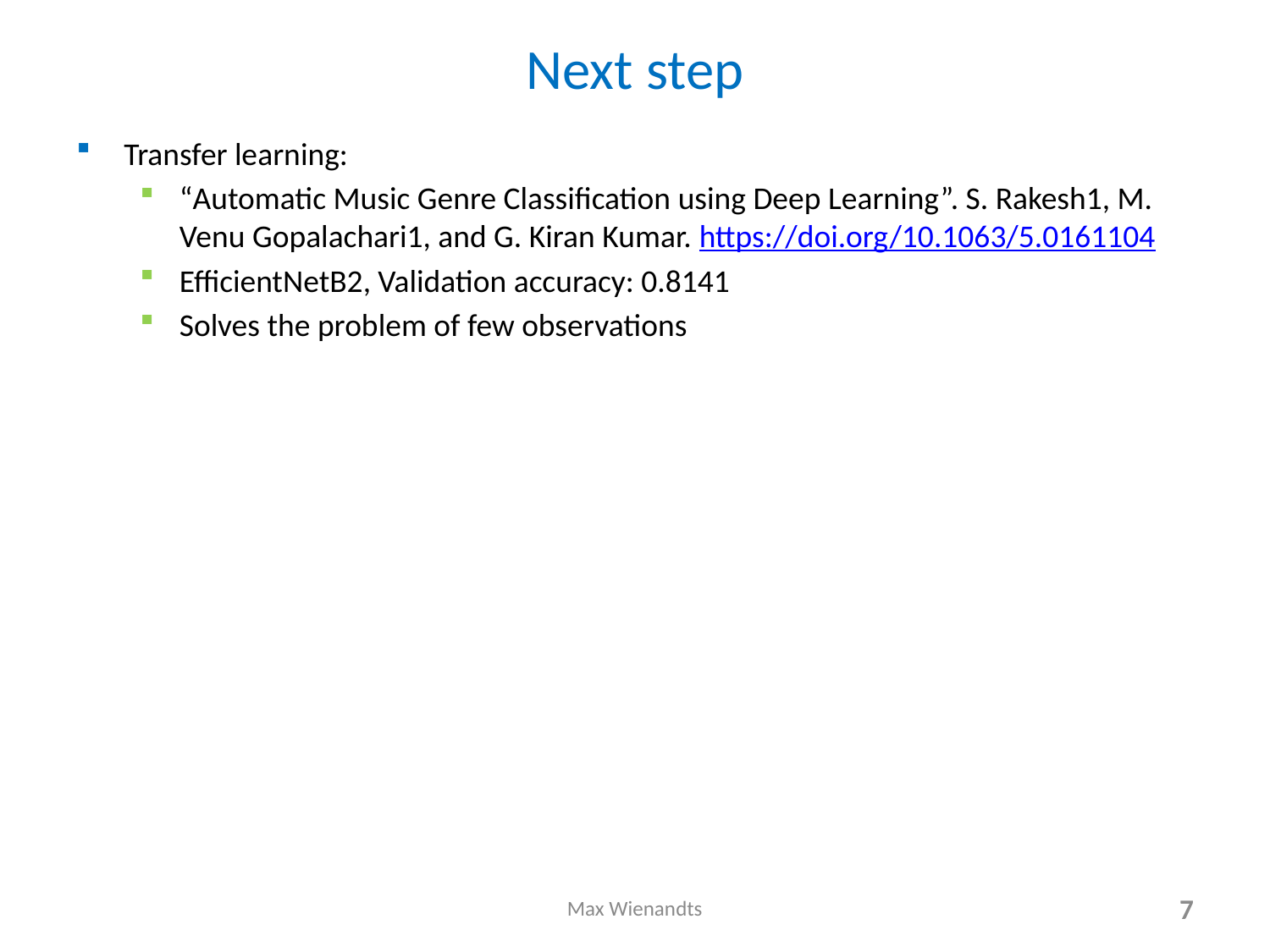

# Next step
Transfer learning:
“Automatic Music Genre Classification using Deep Learning”. S. Rakesh1, M. Venu Gopalachari1, and G. Kiran Kumar. https://doi.org/10.1063/5.0161104
EfficientNetB2, Validation accuracy: 0.8141
Solves the problem of few observations

Max Wienandts
7